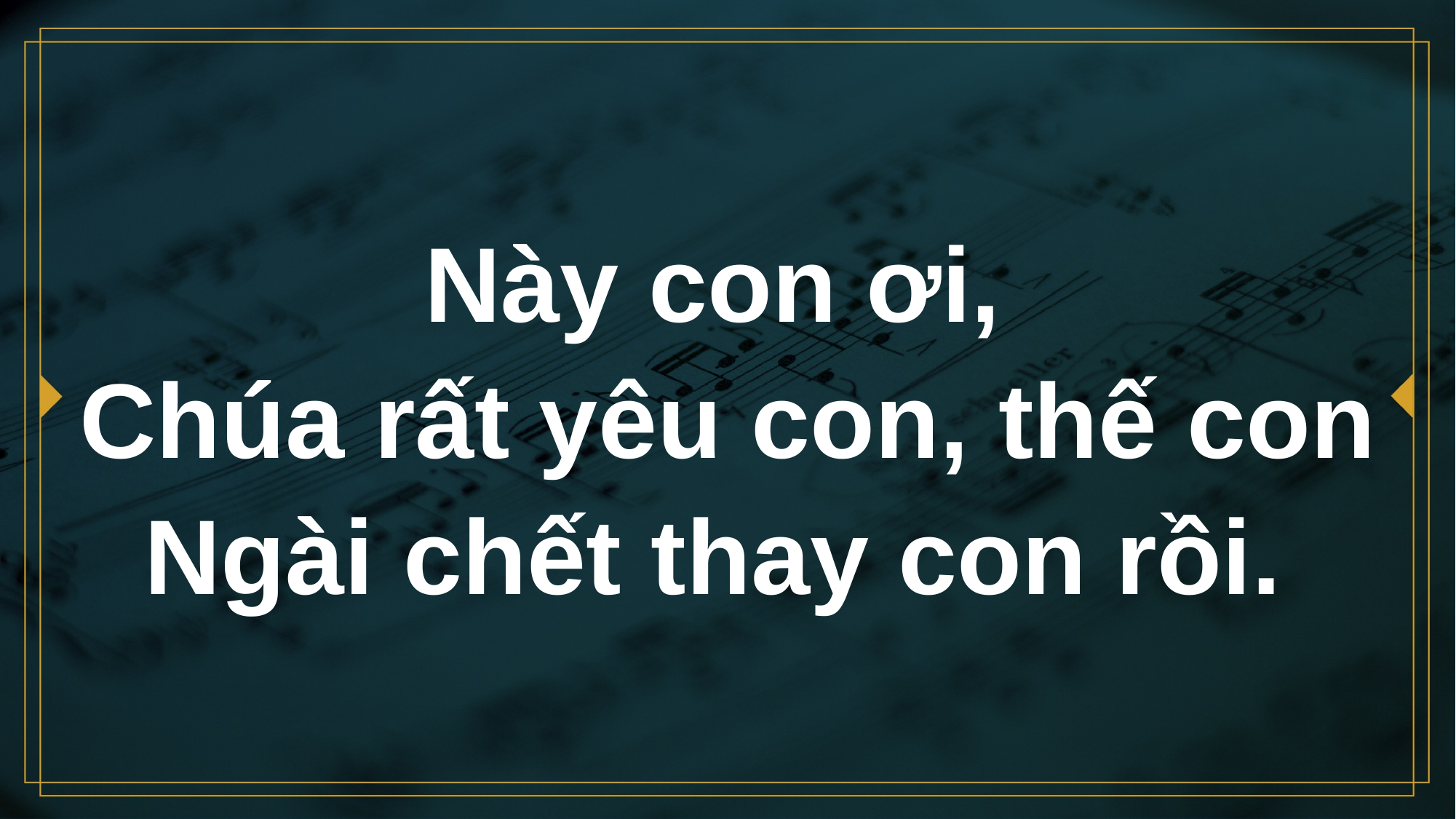

# Này con ơi, Chúa rất yêu con, thế con Ngài chết thay con rồi.